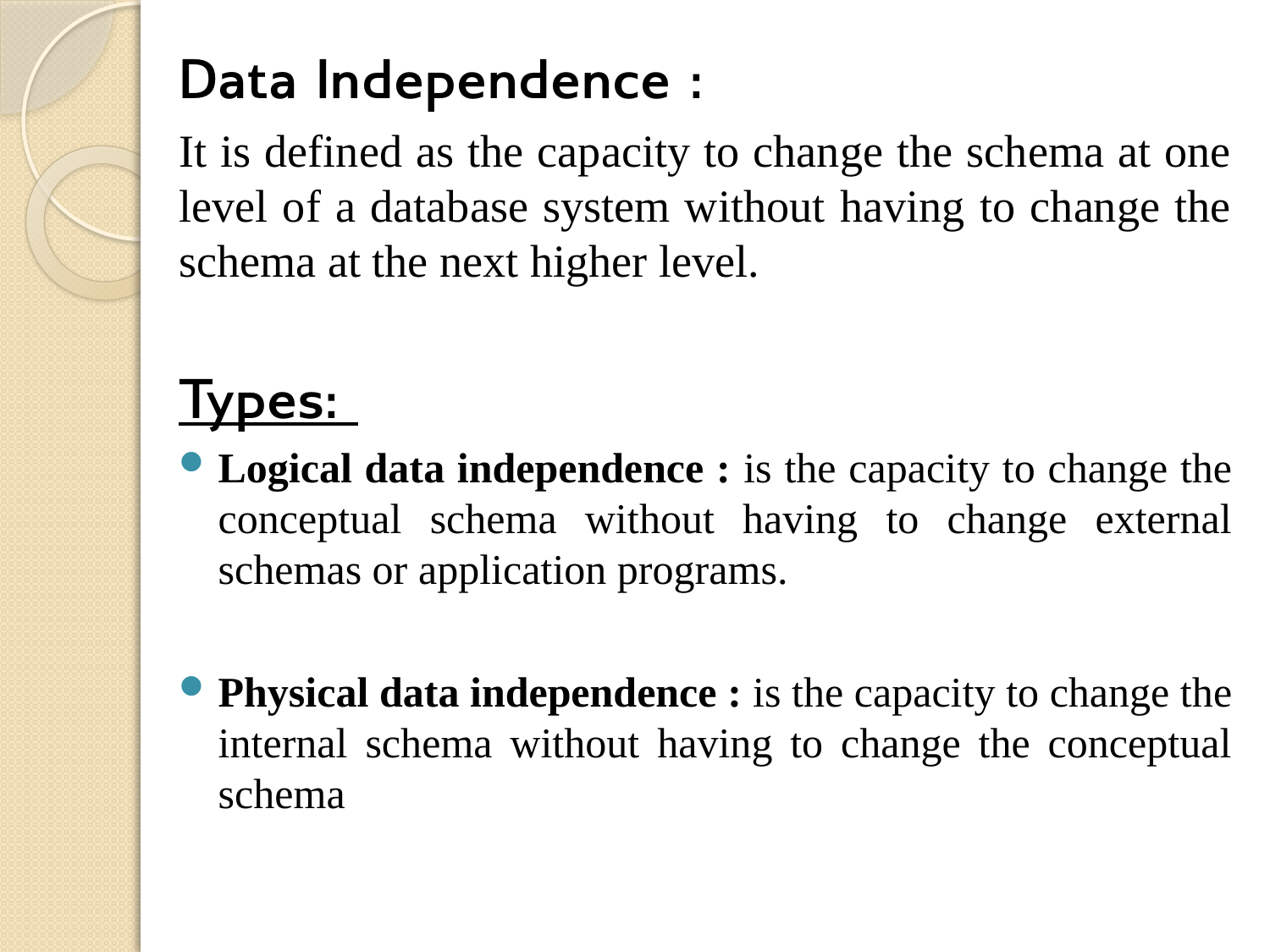

Data Independence :
It is defined as the capacity to change the schema at one level of a database system without having to change the schema at the next higher level.

Types:
Logical data independence : is the capacity to change the conceptual schema without having to change external schemas or application programs.

Physical data independence : is the capacity to change the internal schema without having to change the conceptual schema